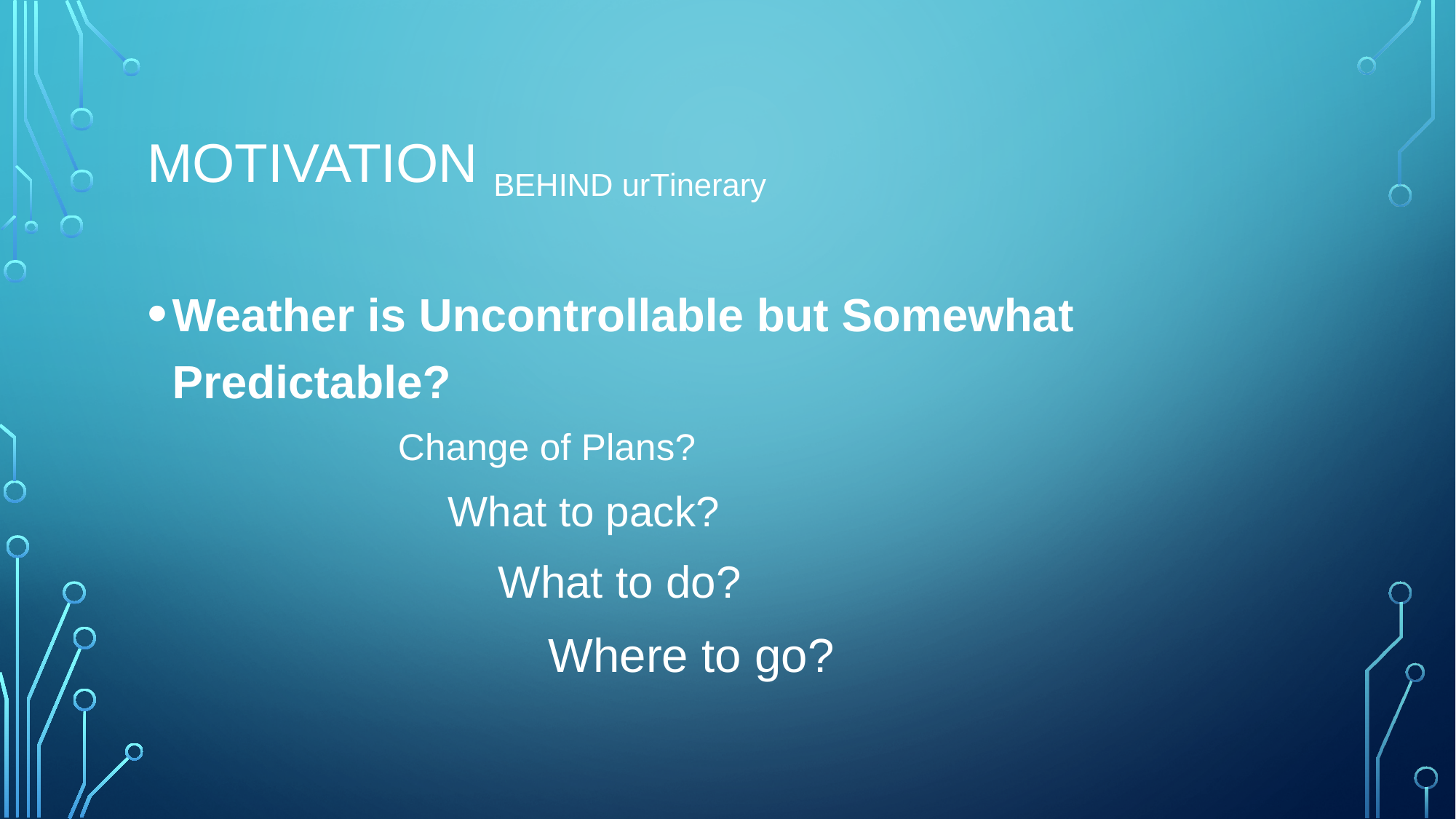

# Motivation behind urtinerary
Weather is Uncontrollable but Somewhat Predictable?
Change of Plans?
What to pack?
What to do?
Where to go?